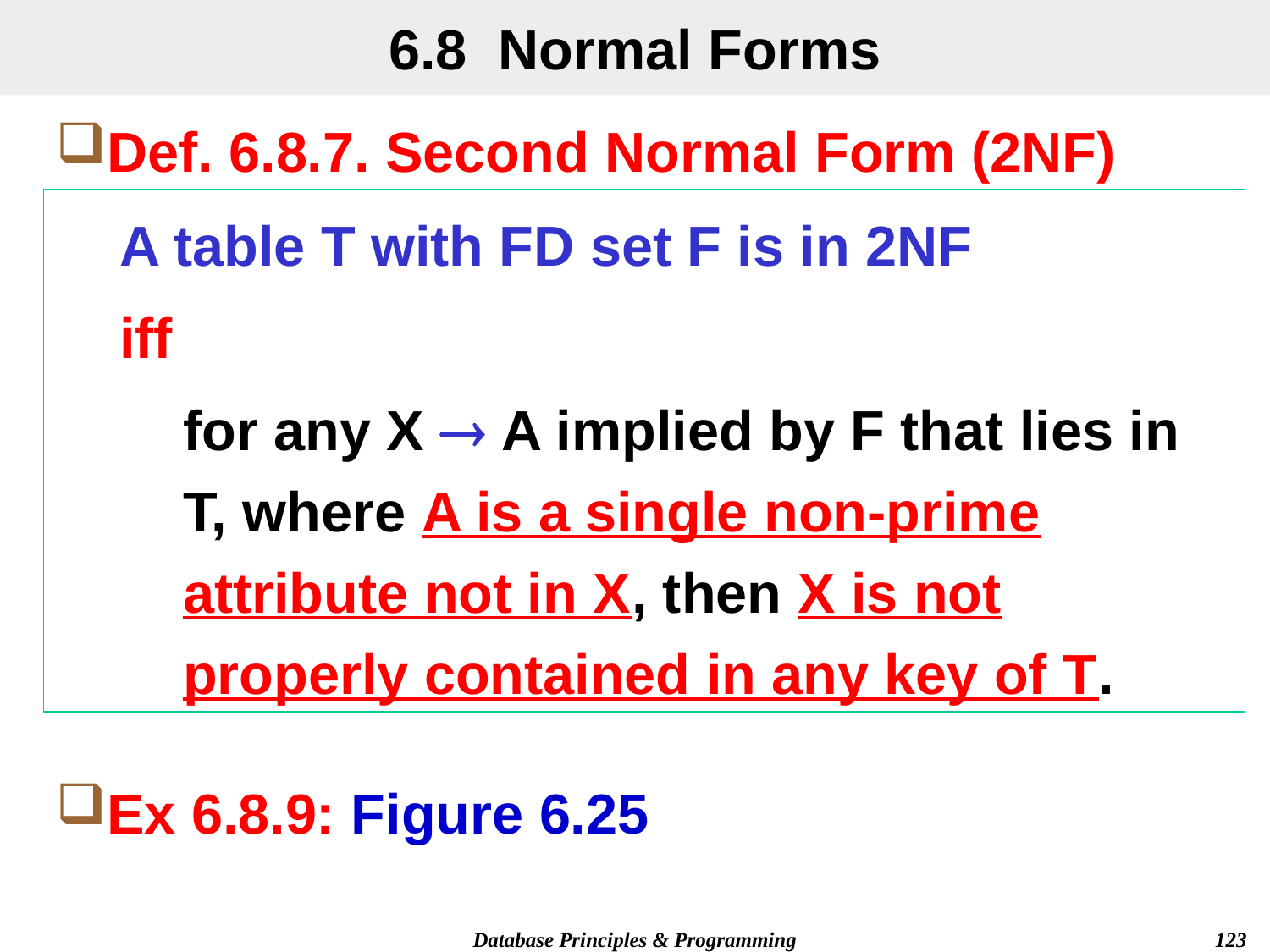

# 6.8  Normal Forms
Def. 6.8.7. Second Normal Form (2NF)
A table T with FD set F is in 2NF
iff
for any X → A implied by F that lies in T, where A is a single non-prime attribute not in X, then X is not properly contained in any key of T.
Ex 6.8.9: Figure 6.25

Database Principles & Programming
123